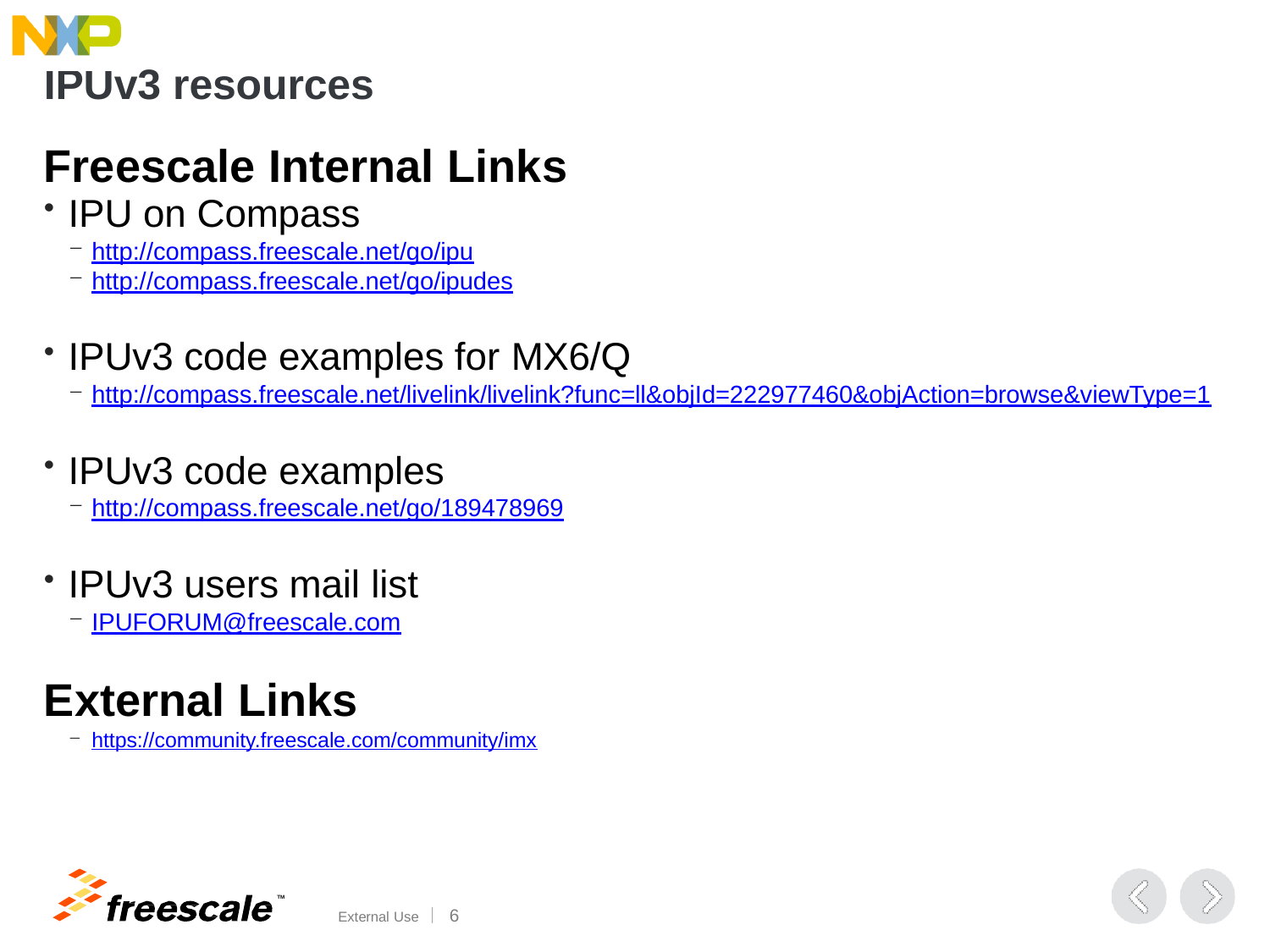

# IPUv3 resources
Freescale Internal Links
IPU on Compass
http://compass.freescale.net/go/ipu
http://compass.freescale.net/go/ipudes

IPUv3 code examples for MX6/Q
http://compass.freescale.net/livelink/livelink?func=ll&objId=222977460&objAction=browse&viewType=1

IPUv3 code examples
http://compass.freescale.net/go/189478969

IPUv3 users mail list
IPUFORUM@freescale.com

External Links
https://community.freescale.com/community/imx
TM
External Use	6